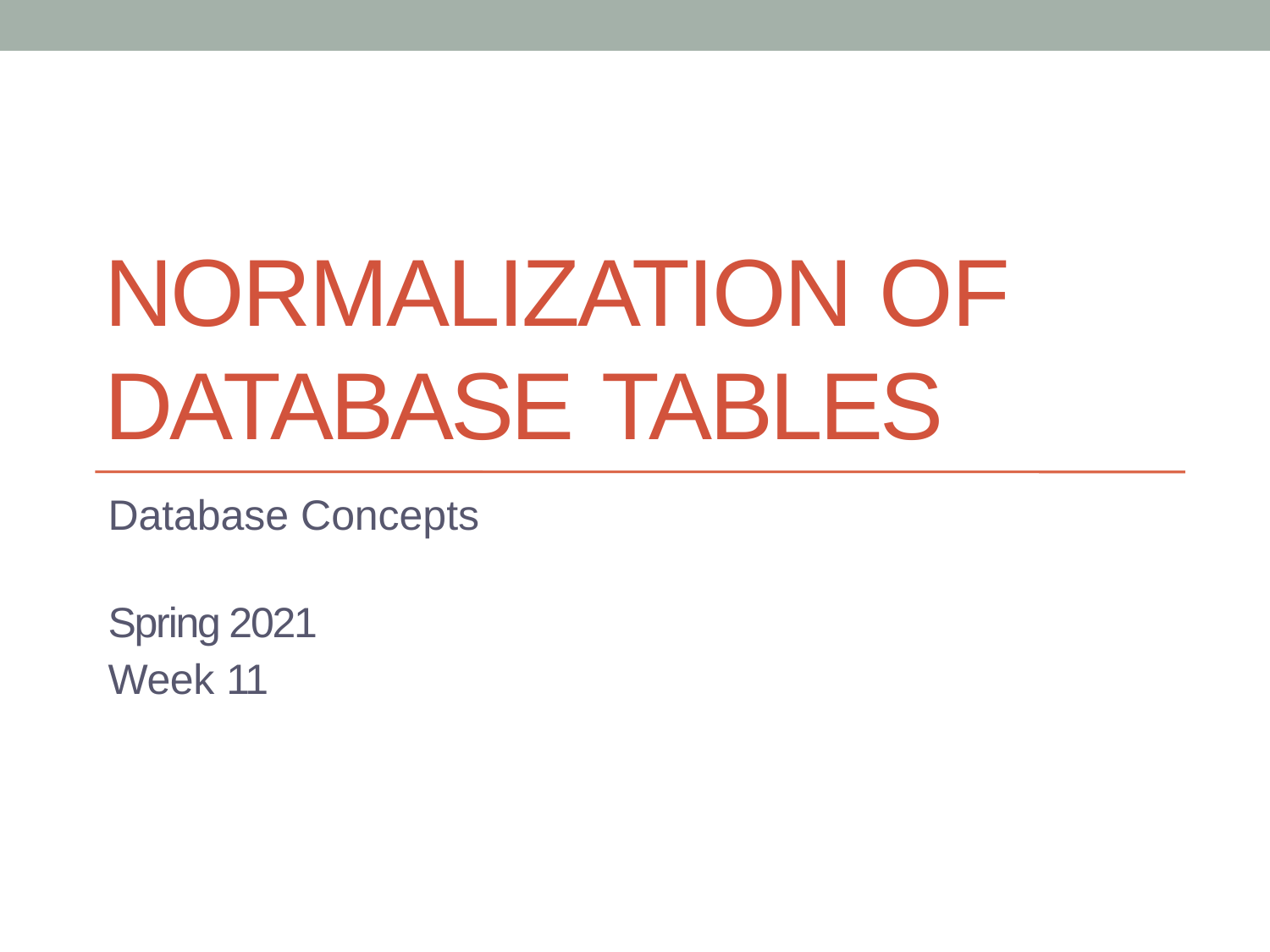

NORMALIZATION OF  DATABASE TABLES

Database Concepts
Spring 2021
Week 11